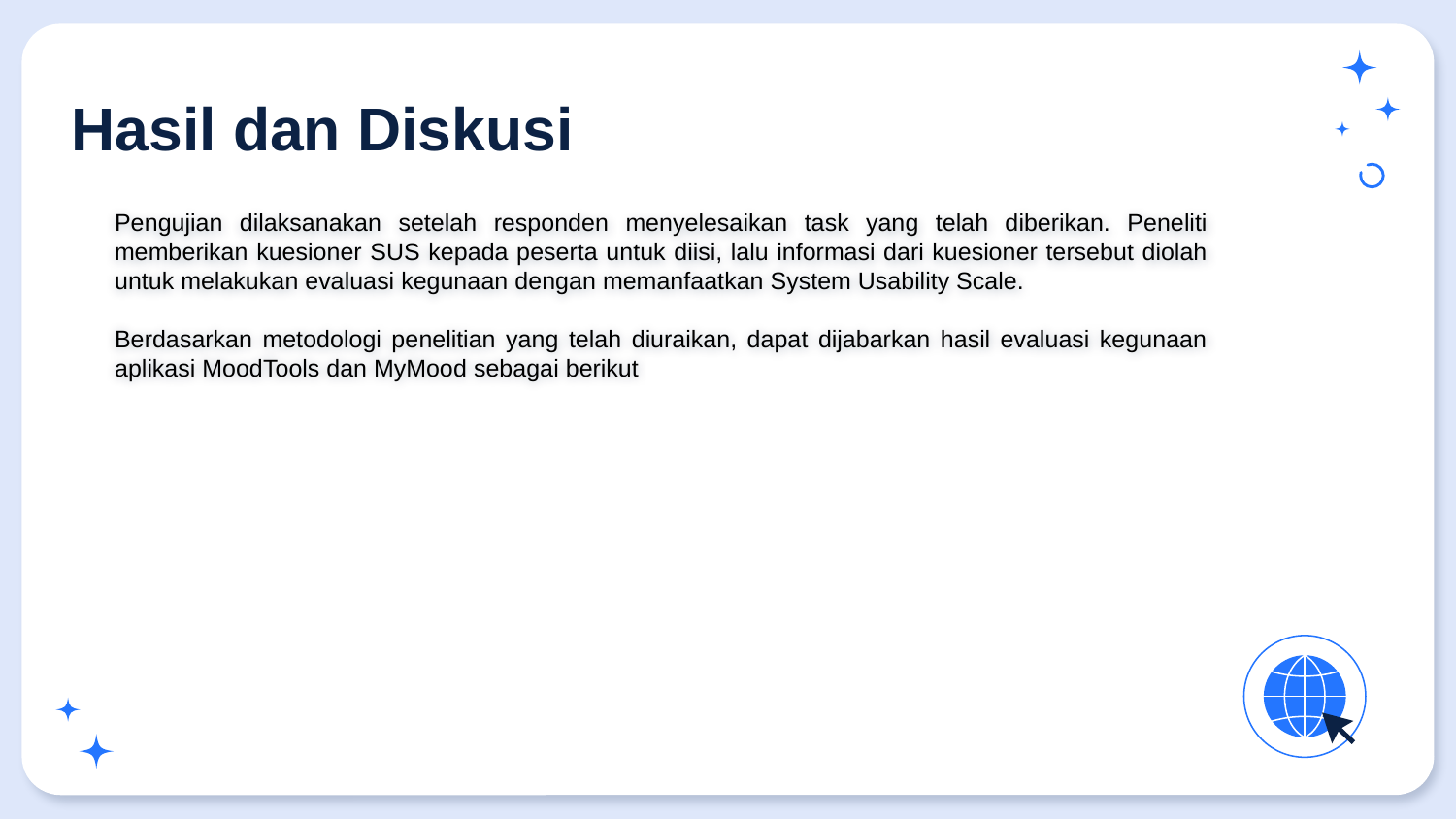

# Hasil dan Diskusi
Pengujian dilaksanakan setelah responden menyelesaikan task yang telah diberikan. Peneliti memberikan kuesioner SUS kepada peserta untuk diisi, lalu informasi dari kuesioner tersebut diolah untuk melakukan evaluasi kegunaan dengan memanfaatkan System Usability Scale.

Berdasarkan metodologi penelitian yang telah diuraikan, dapat dijabarkan hasil evaluasi kegunaan aplikasi MoodTools dan MyMood sebagai berikut